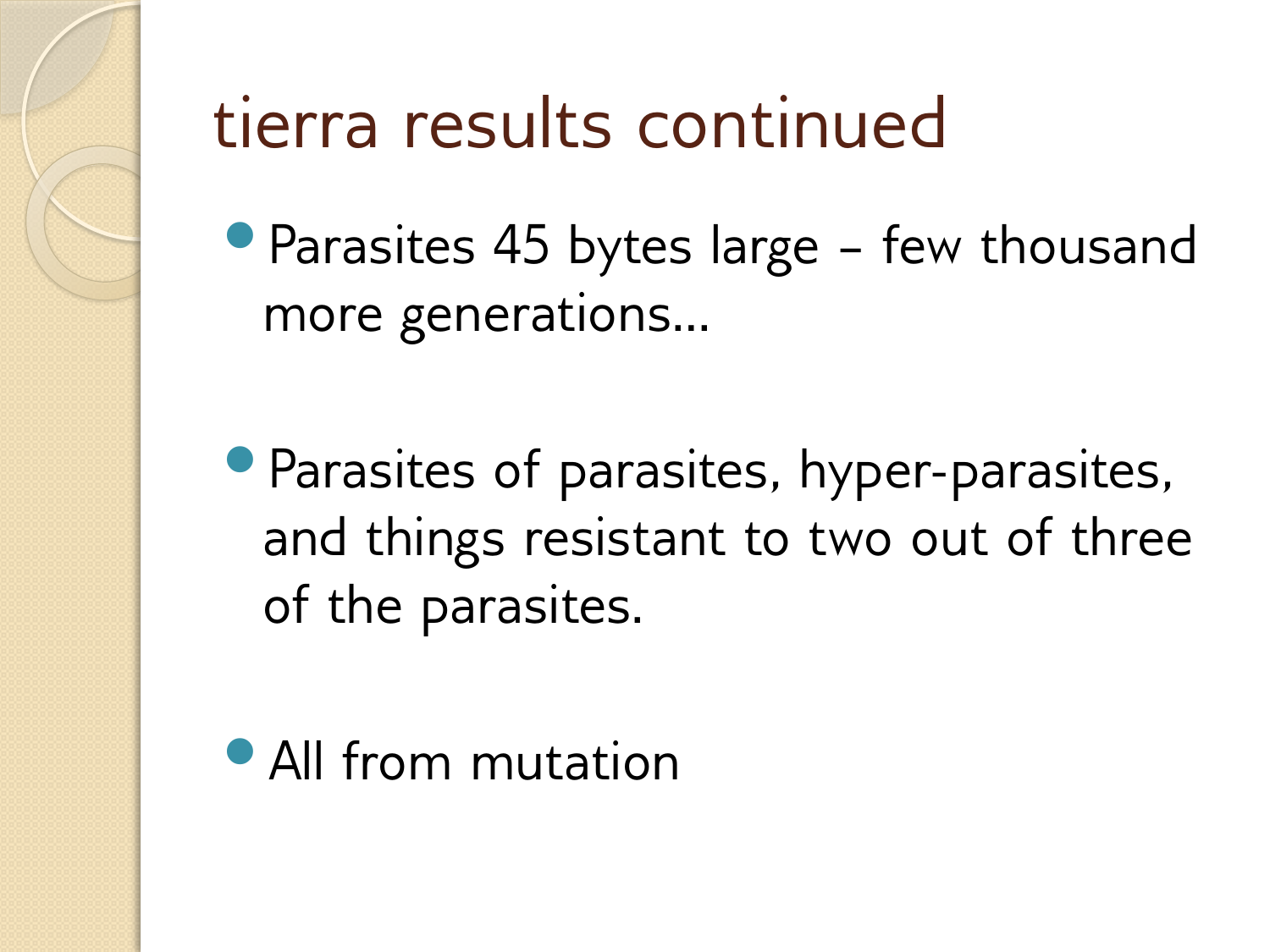

# tierra results continued
Parasites 45 bytes large – few thousand more generations…

Parasites of parasites, hyper-parasites, and things resistant to two out of three of the parasites.

All from mutation